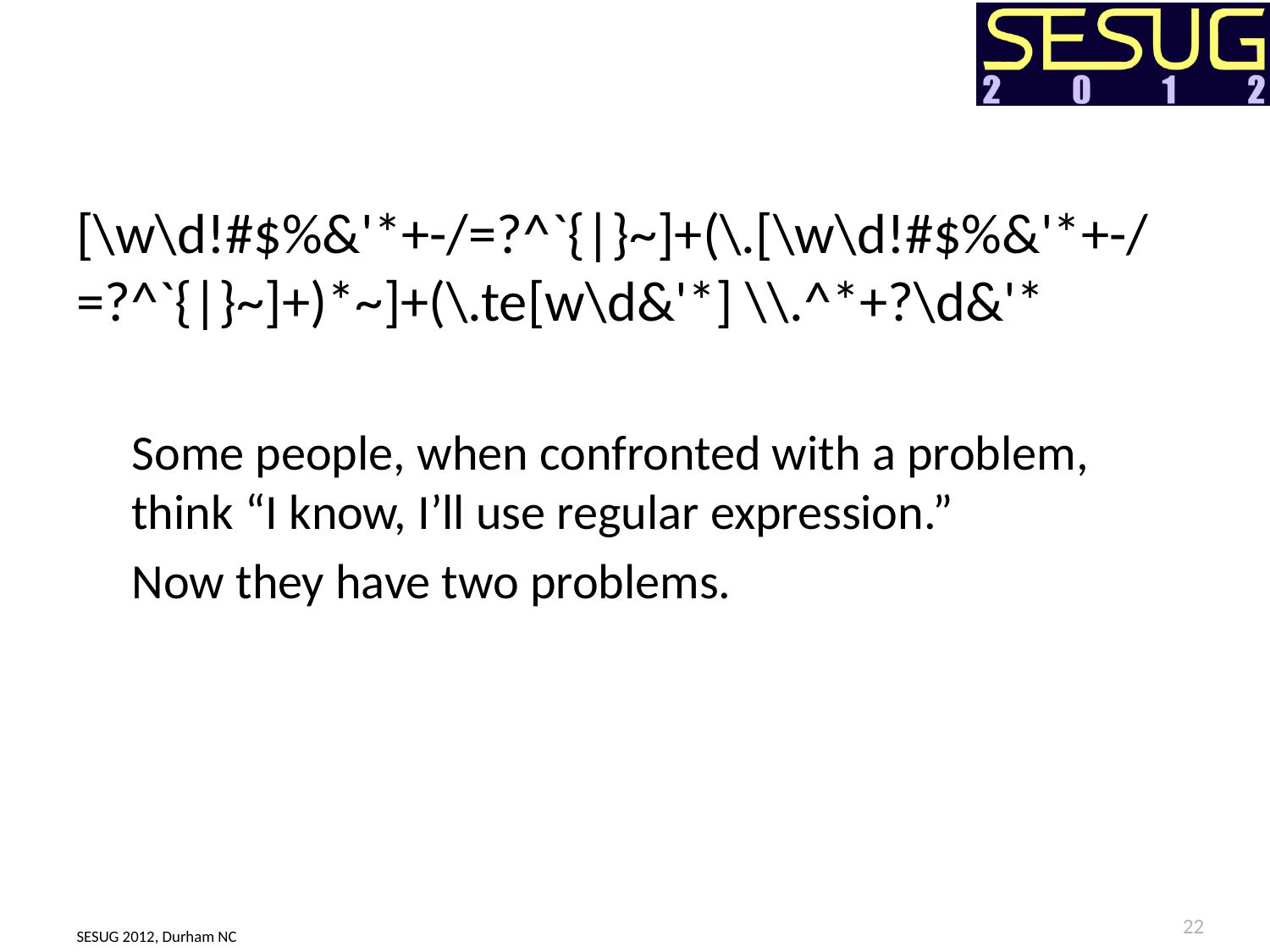

[\w\d!#$%&'*+-/=?^`{|}~]+(\.[\w\d!#$%&'*+-/=?^`{|}~]+)*~]+(\.te[w\d&'*] \\.^*+?\d&'*

Some people, when confronted with a problem, think “I know, I’ll use regular expression.”
Now they have two problems.

22